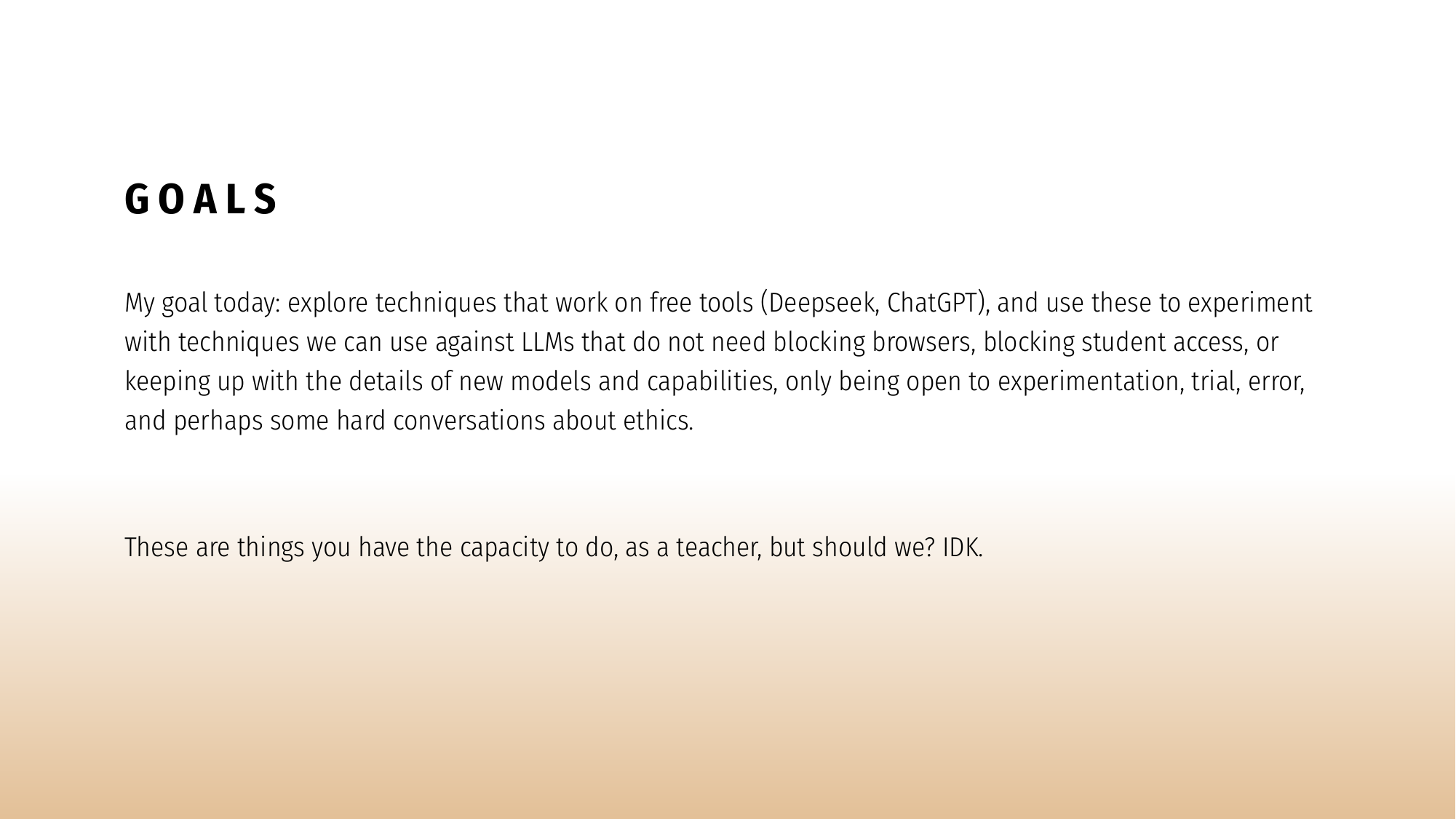

# GoalS
My goal today: explore techniques that work on free tools (Deepseek, ChatGPT), and use these to experiment with techniques we can use against LLMs that do not need blocking browsers, blocking student access, or keeping up with the details of new models and capabilities, only being open to experimentation, trial, error, and perhaps some hard conversations about ethics.
These are things you have the capacity to do, as a teacher, but should we? IDK.